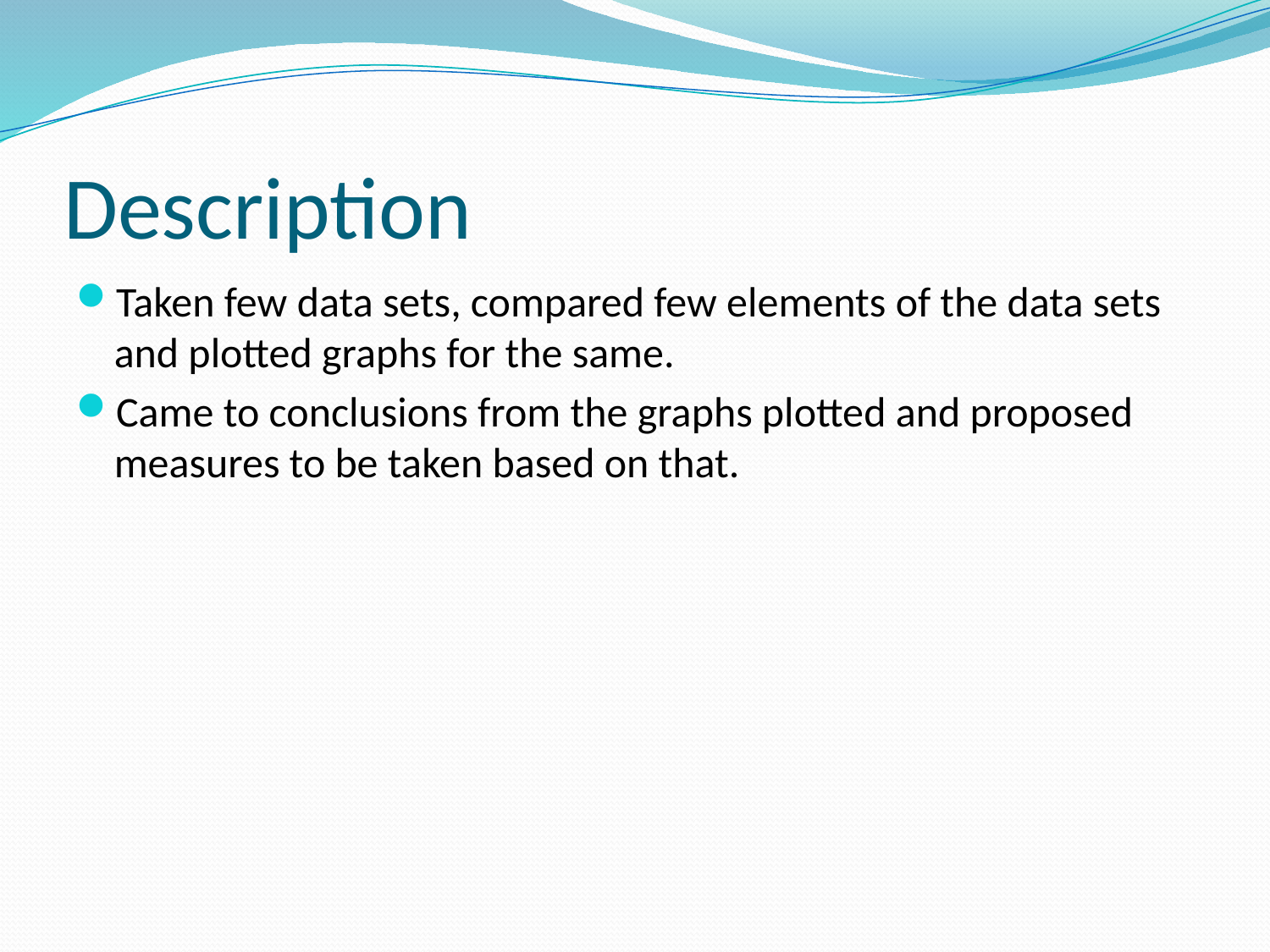

# Description
Taken few data sets, compared few elements of the data sets and plotted graphs for the same.
Came to conclusions from the graphs plotted and proposed measures to be taken based on that.